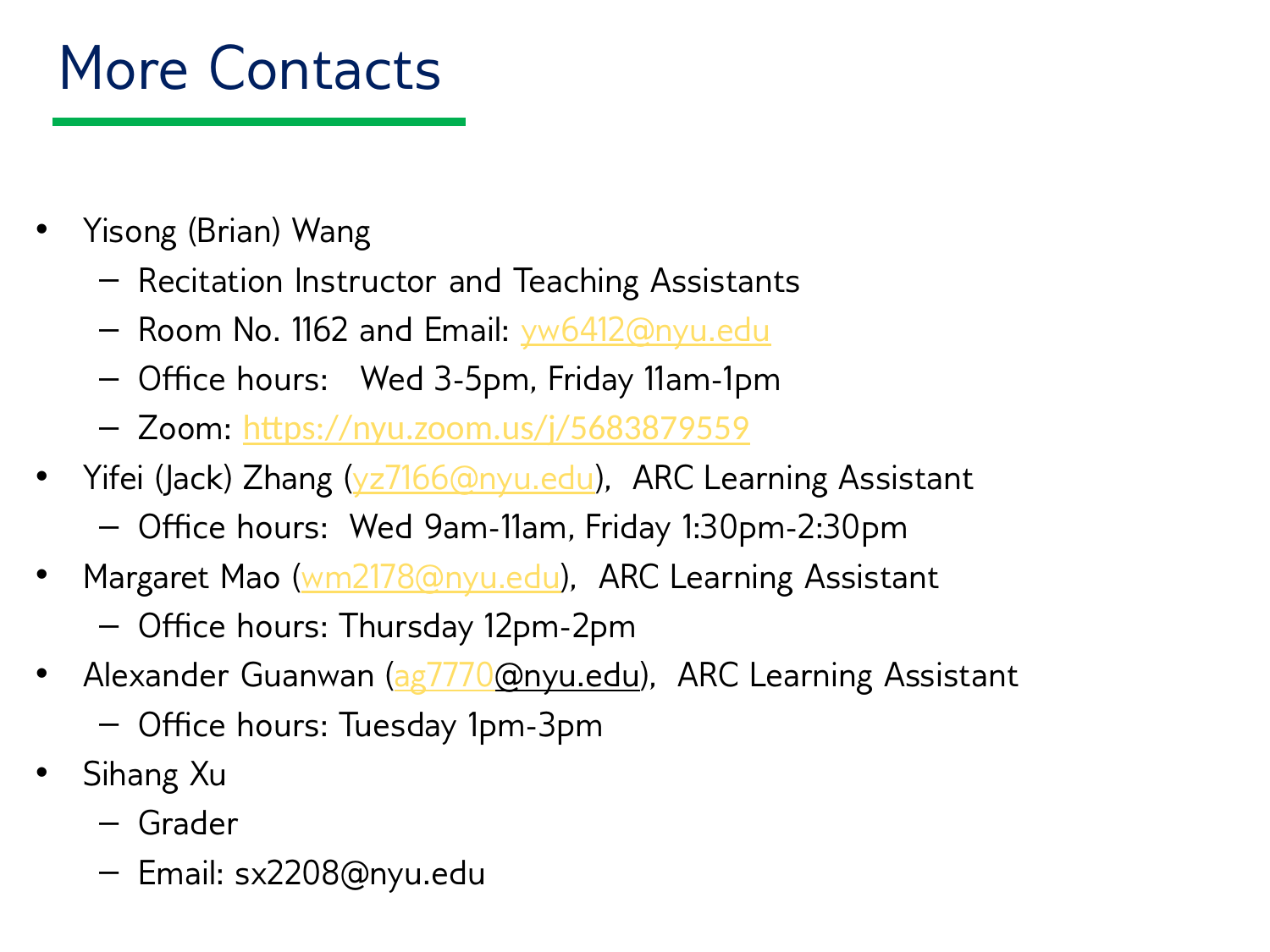

# More Contacts
Yisong (Brian) Wang
Recitation Instructor and Teaching Assistants
Room No. 1162 and Email: yw6412@nyu.edu
Office hours:   Wed 3-5pm, Friday 11am-1pm
Zoom: https://nyu.zoom.us/j/5683879559
Yifei (Jack) Zhang (yz7166@nyu.edu),  ARC Learning Assistant
Office hours:  Wed 9am-11am, Friday 1:30pm-2:30pm
Margaret Mao (wm2178@nyu.edu),  ARC Learning Assistant
Office hours: Thursday 12pm-2pm
Alexander Guanwan (ag7770@nyu.edu),  ARC Learning Assistant
Office hours: Tuesday 1pm-3pm
Sihang Xu
Grader
Email: sx2208@nyu.edu